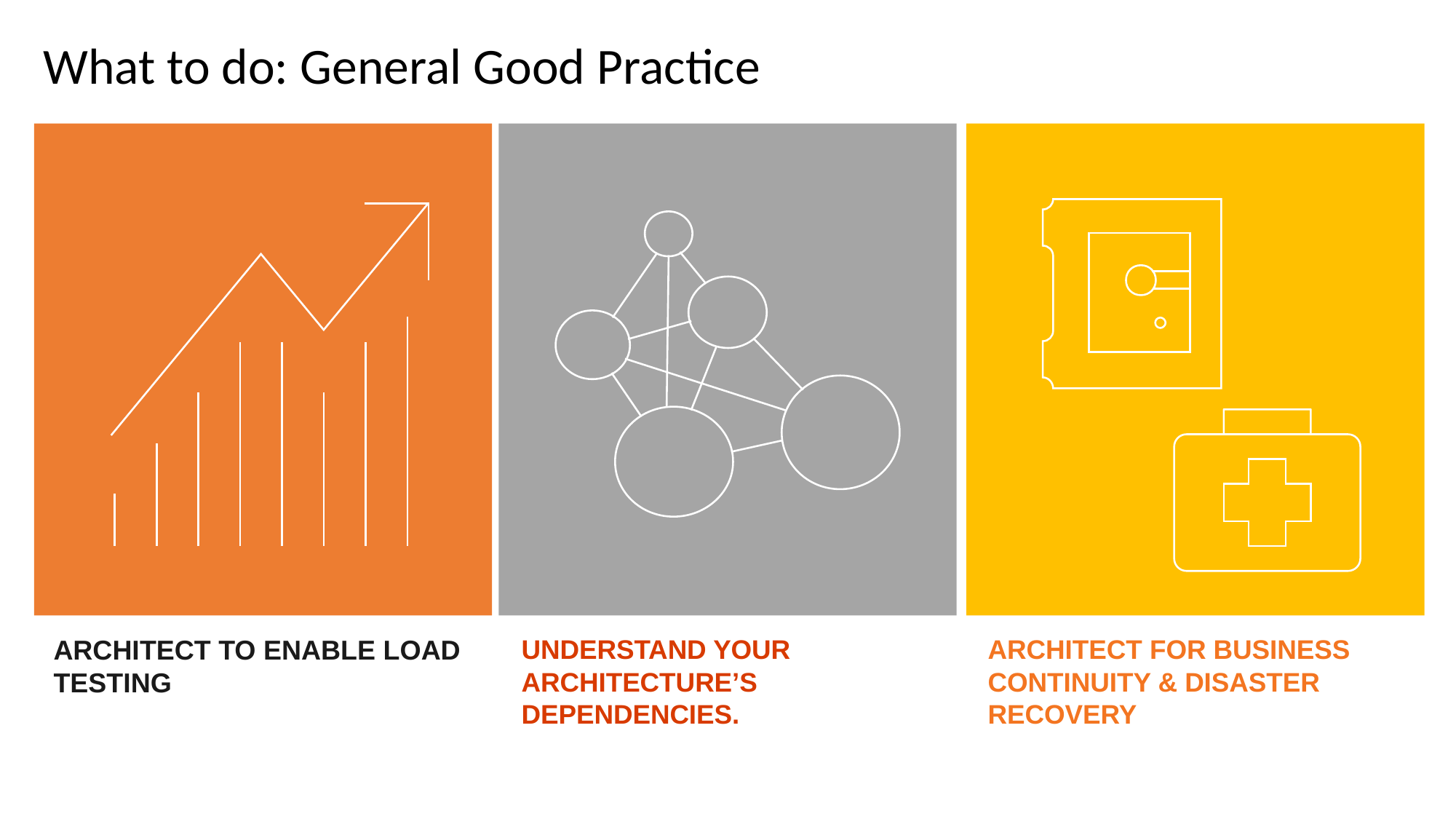

# What to do: General Good Practice

understand your architecture’s dependencies.

architect for business continuity & disaster recovery
architect to enable load testing